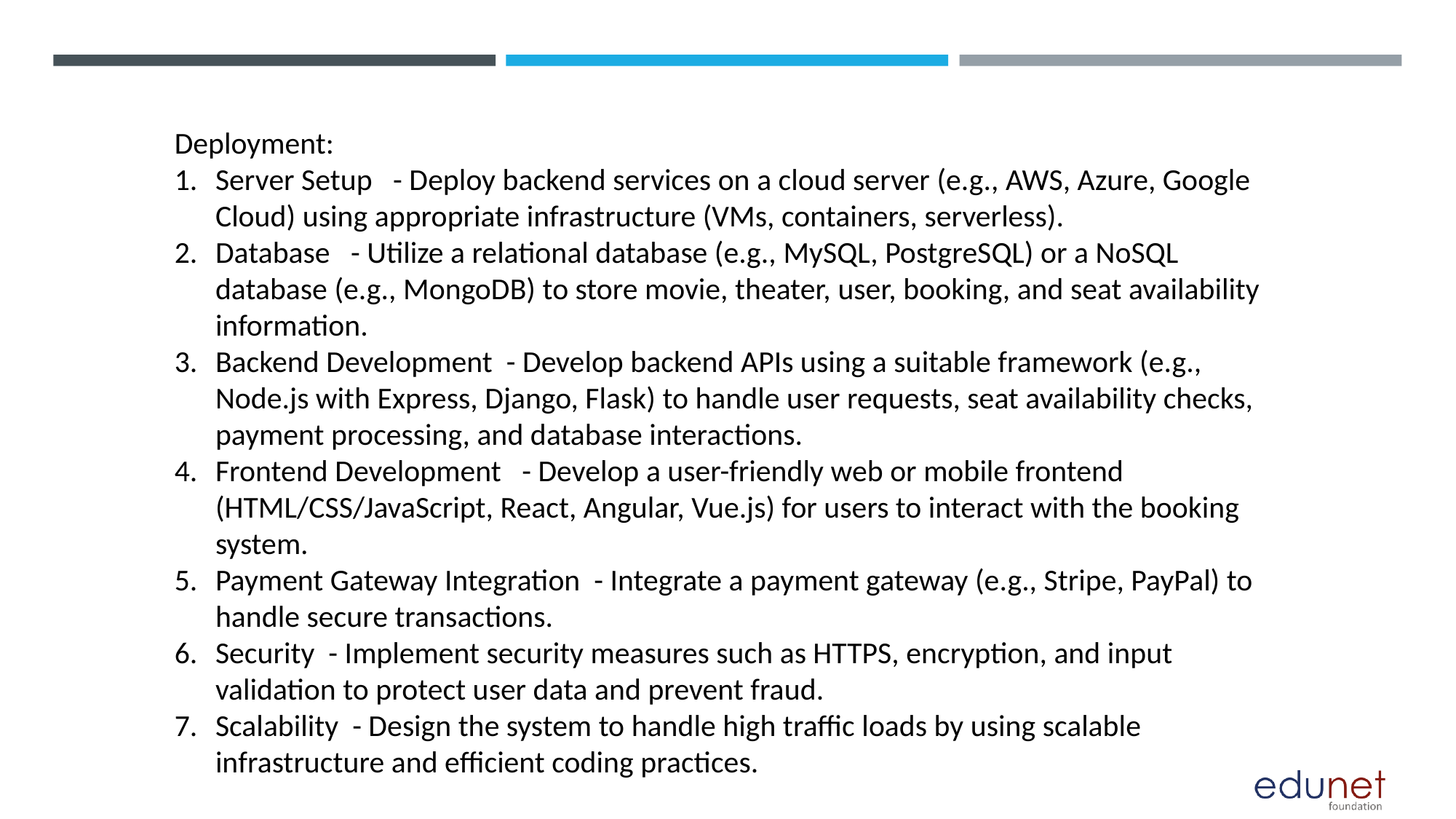

Deployment:
Server Setup   - Deploy backend services on a cloud server (e.g., AWS, Azure, Google Cloud) using appropriate infrastructure (VMs, containers, serverless).
Database   - Utilize a relational database (e.g., MySQL, PostgreSQL) or a NoSQL database (e.g., MongoDB) to store movie, theater, user, booking, and seat availability information.
Backend Development  - Develop backend APIs using a suitable framework (e.g., Node.js with Express, Django, Flask) to handle user requests, seat availability checks, payment processing, and database interactions.
Frontend Development   - Develop a user-friendly web or mobile frontend (HTML/CSS/JavaScript, React, Angular, Vue.js) for users to interact with the booking system.
Payment Gateway Integration  - Integrate a payment gateway (e.g., Stripe, PayPal) to handle secure transactions.
Security  - Implement security measures such as HTTPS, encryption, and input validation to protect user data and prevent fraud.
Scalability  - Design the system to handle high traffic loads by using scalable infrastructure and efficient coding practices.